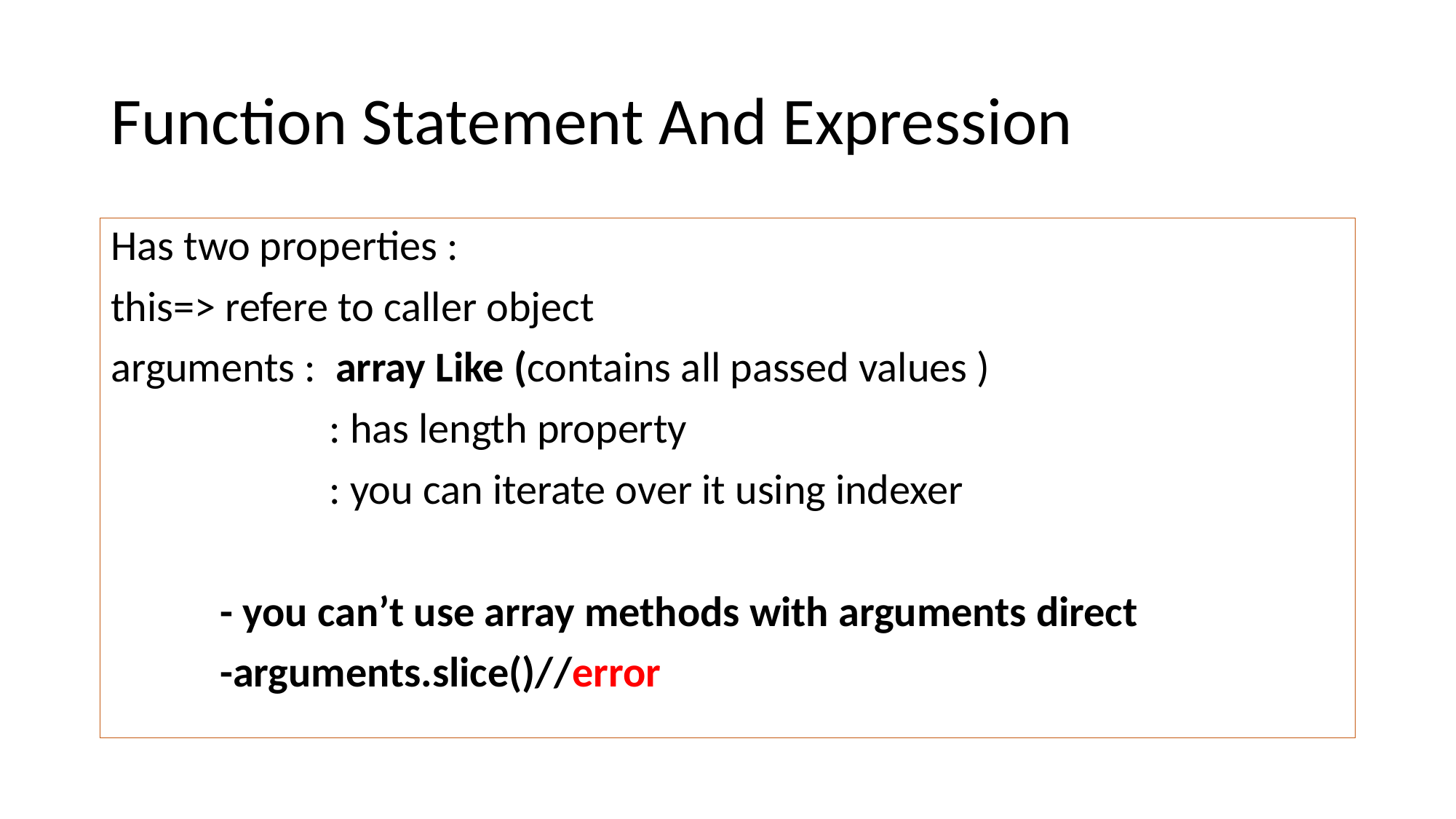

# Function Statement And Expression
Has two properties :
this=> refere to caller object
arguments :  array Like (contains all passed values )
		: has length property
		: you can iterate over it using indexer

	- you can’t use array methods with arguments direct
	-arguments.slice()//error